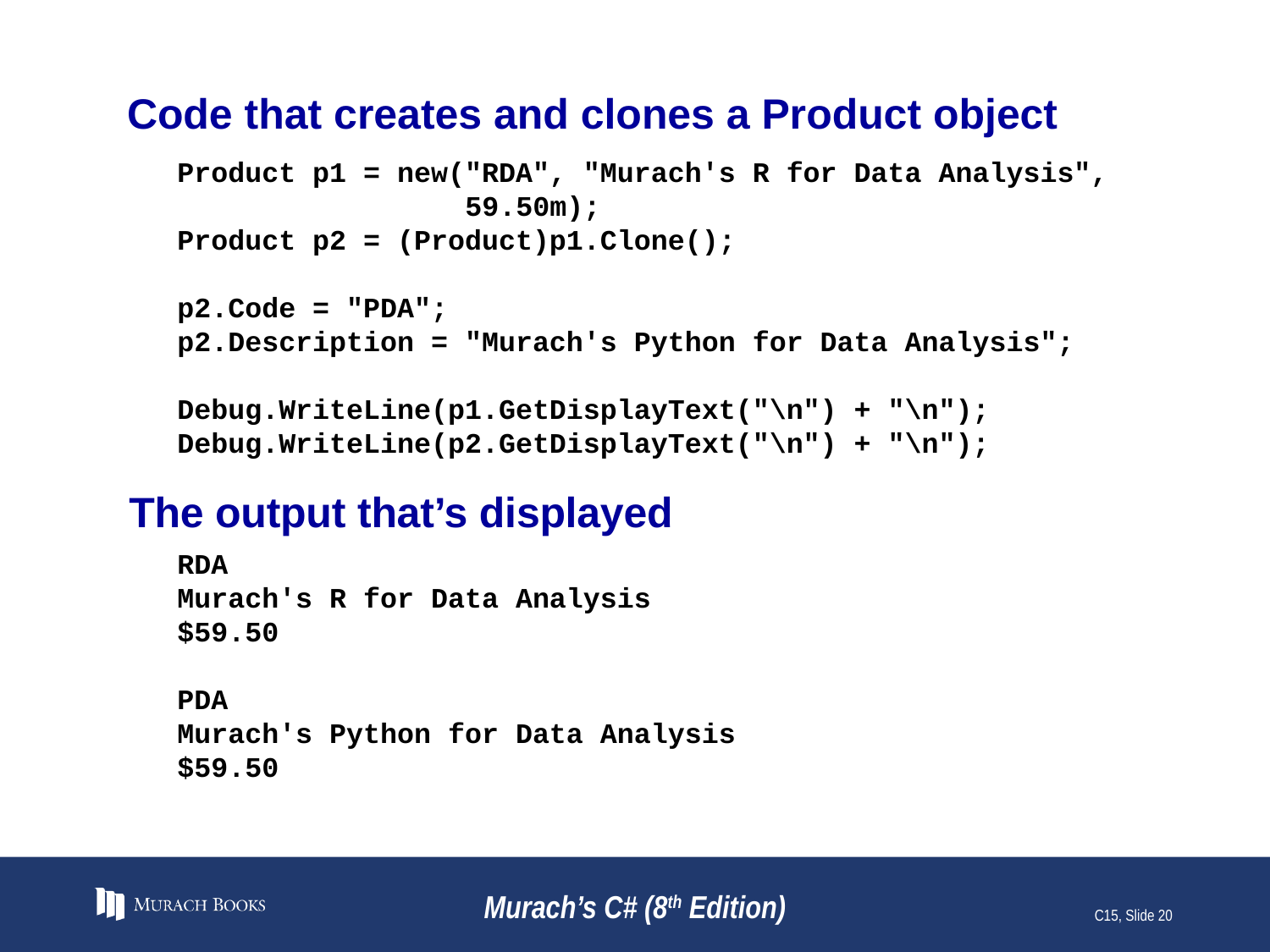

# Code that creates and clones a Product object
Product p1 = new("RDA", "Murach's R for Data Analysis",
                 59.50m);
Product p2 = (Product)p1.Clone();

p2.Code = "PDA";
p2.Description = "Murach's Python for Data Analysis";

Debug.WriteLine(p1.GetDisplayText("\n") + "\n");
Debug.WriteLine(p2.GetDisplayText("\n") + "\n");
The output that’s displayed
RDA
Murach's R for Data Analysis
$59.50

PDA
Murach's Python for Data Analysis
$59.50

Murach’s C# (8th Edition)

C15, Slide 20